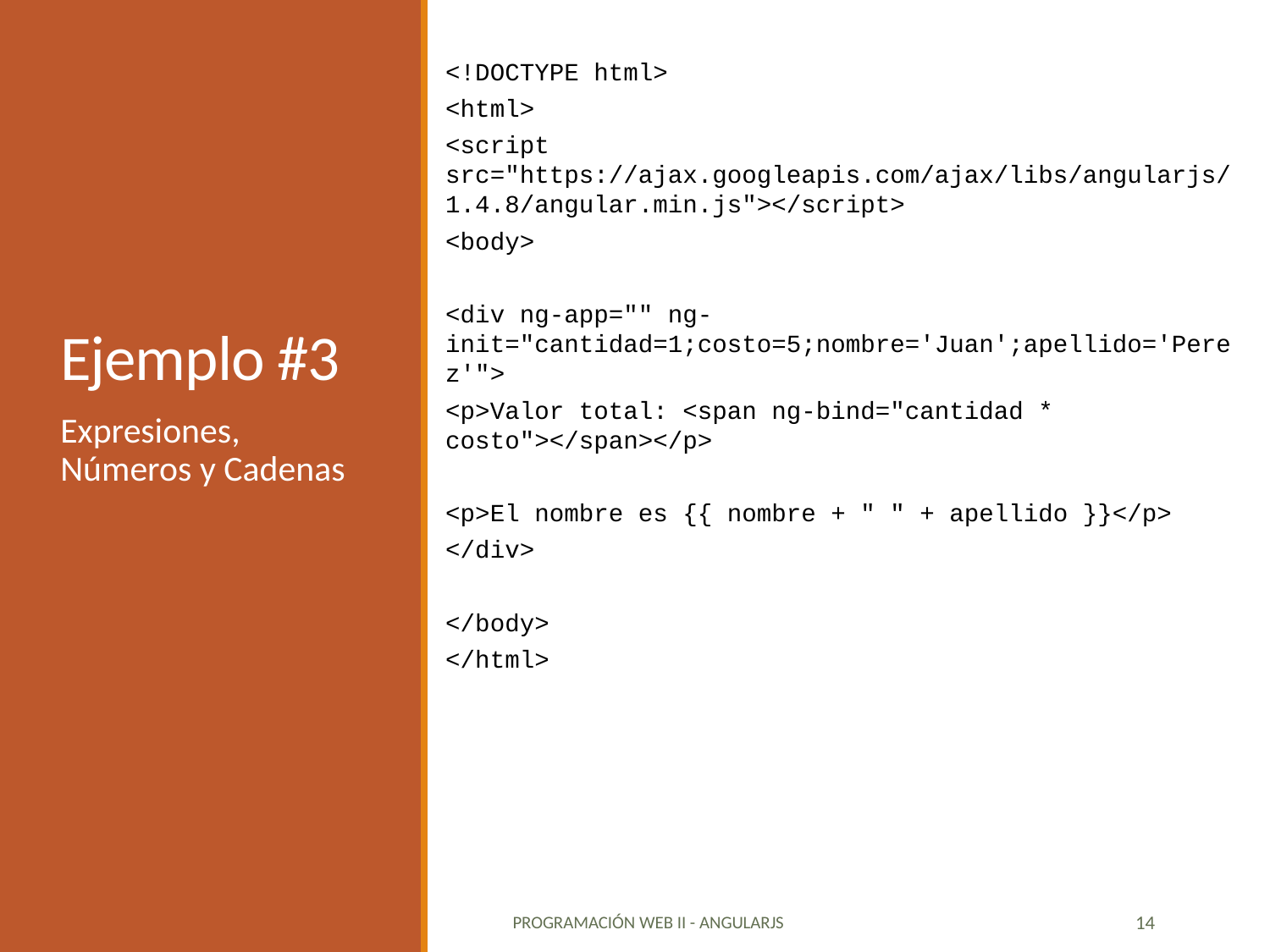

<!DOCTYPE html>
<html>
<script src="https://ajax.googleapis.com/ajax/libs/angularjs/1.4.8/angular.min.js"></script>
<body>

<div ng-app="" ng-init="cantidad=1;costo=5;nombre='Juan';apellido='Perez'">
<p>Valor total: <span ng-bind="cantidad * costo"></span></p>

<p>El nombre es {{ nombre + " " + apellido }}</p>
</div>

</body>
</html>

# Ejemplo #3
Expresiones, Números y Cadenas
Programación Web II - angularjs
14